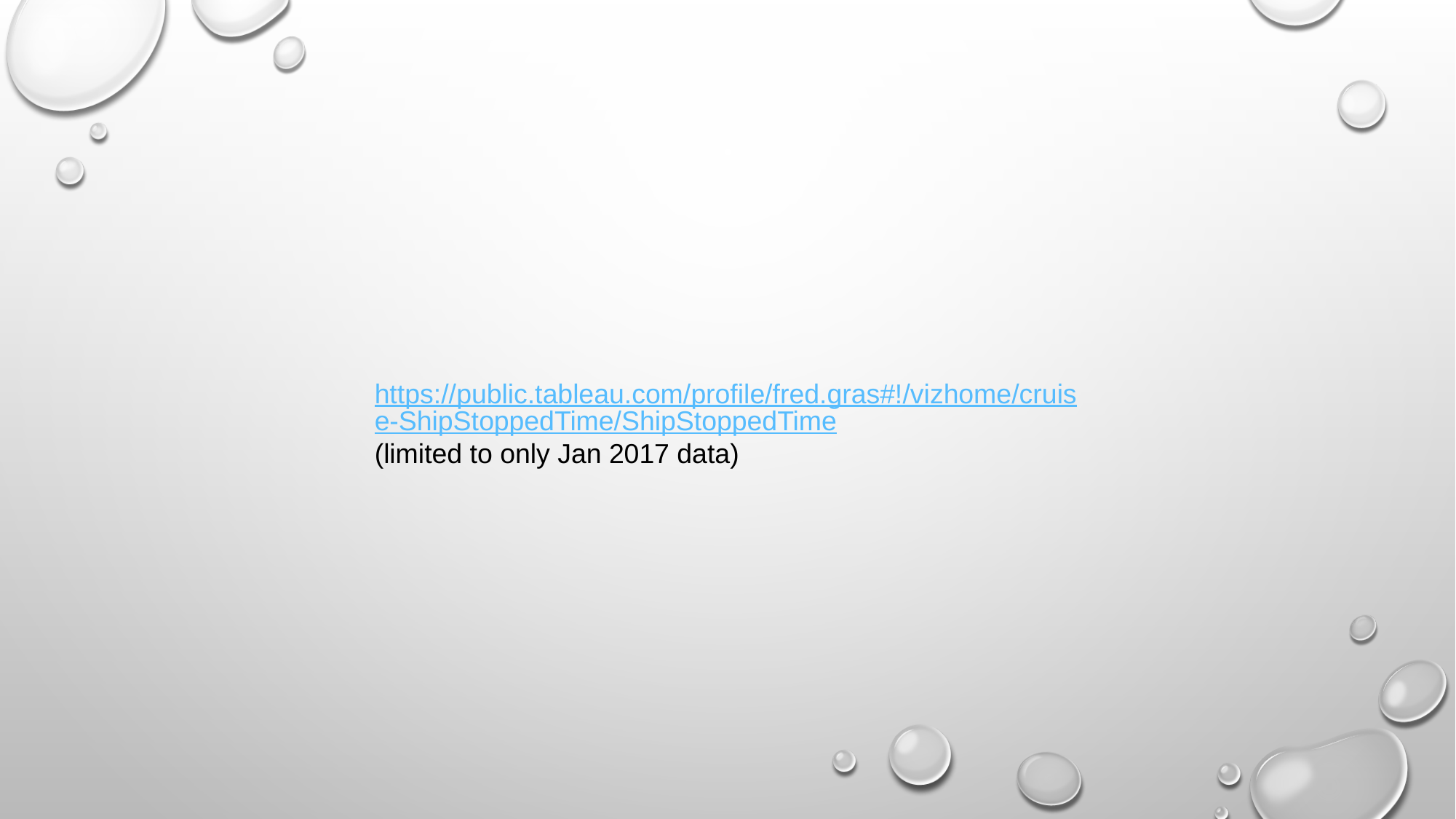

https://public.tableau.com/profile/fred.gras#!/vizhome/cruise-ShipStoppedTime/ShipStoppedTime
(limited to only Jan 2017 data)